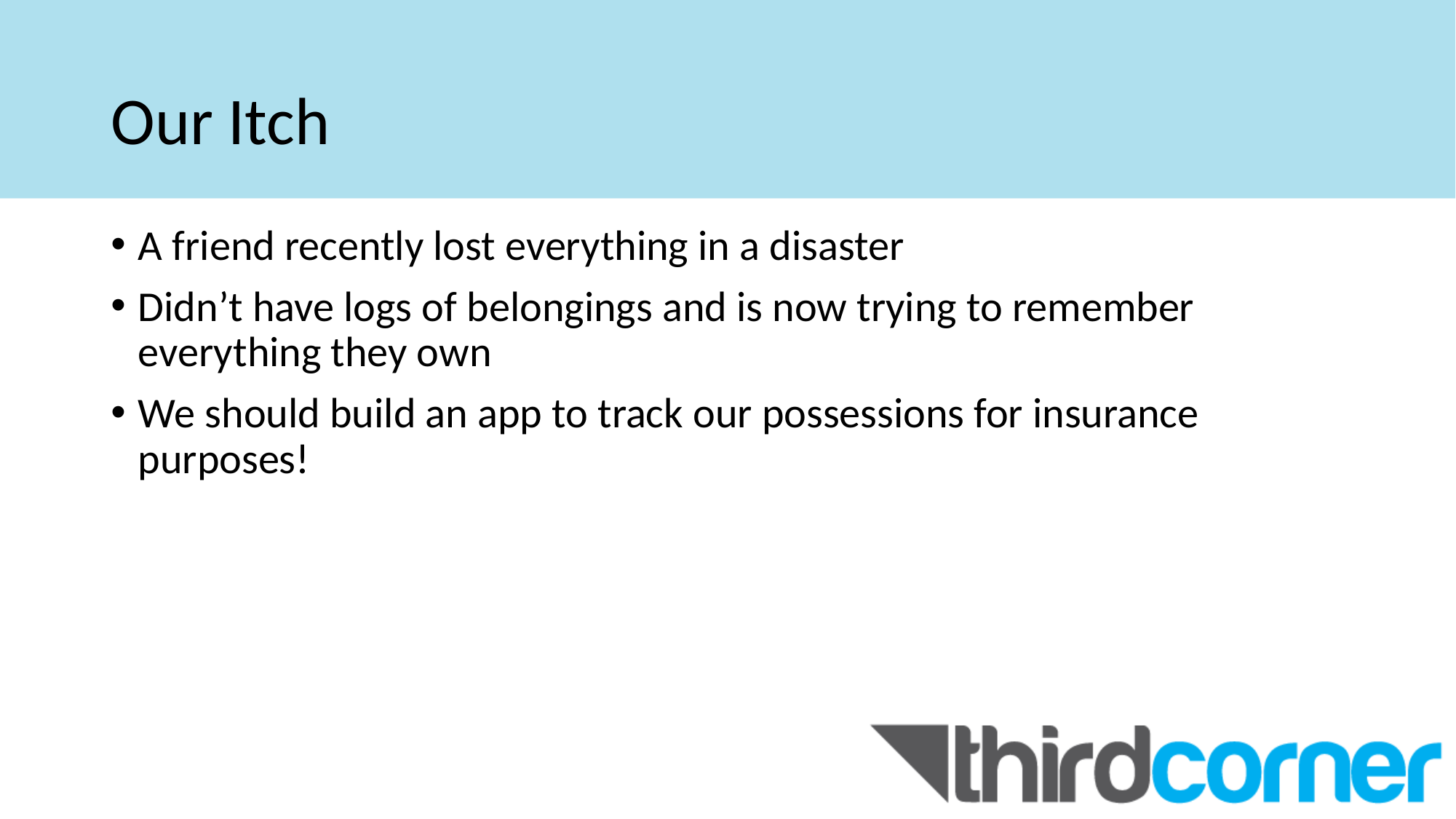

# Our Itch
A friend recently lost everything in a disaster
Didn’t have logs of belongings and is now trying to remember everything they own
We should build an app to track our possessions for insurance purposes!